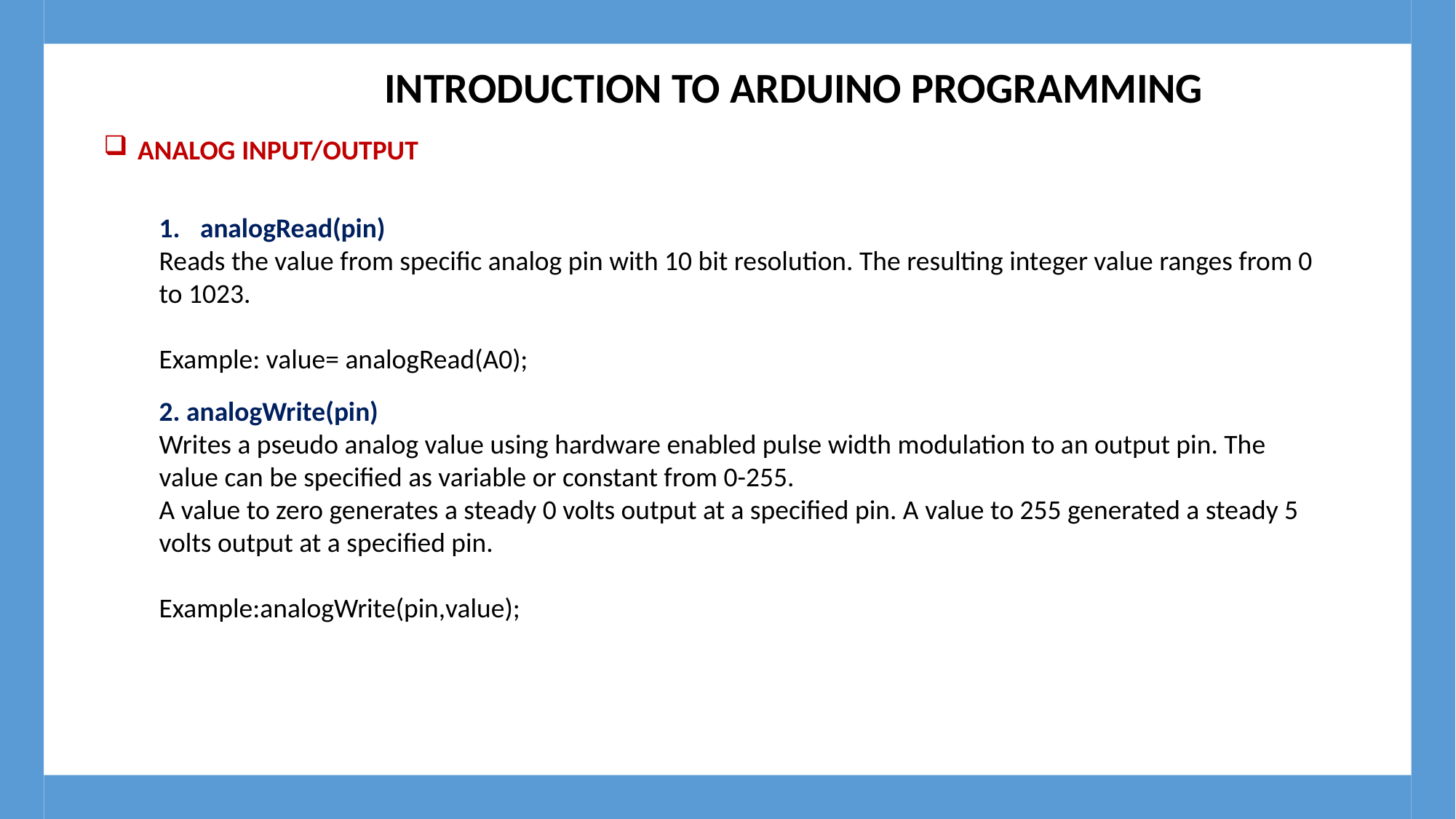

INTRODUCTION TO ARDUINO PROGRAMMING

ANALOG INPUT/OUTPUT
analogRead(pin)
Reads the value from specific analog pin with 10 bit resolution. The resulting integer value ranges from 0 to 1023.

Example: value= analogRead(A0);
2. analogWrite(pin)
Writes a pseudo analog value using hardware enabled pulse width modulation to an output pin. The value can be specified as variable or constant from 0-255.
A value to zero generates a steady 0 volts output at a specified pin. A value to 255 generated a steady 5 volts output at a specified pin.

Example:analogWrite(pin,value);